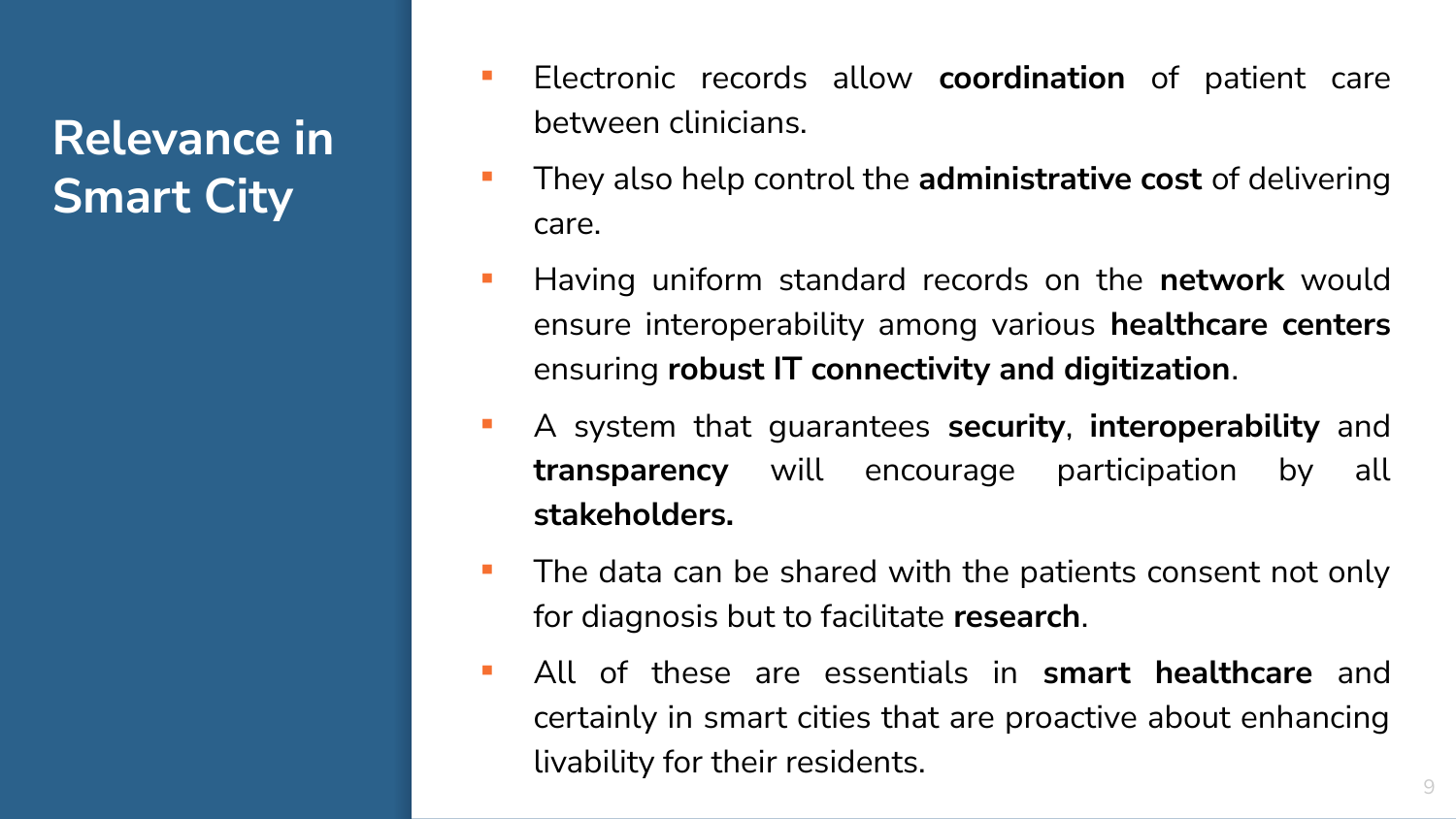

Electronic records allow coordination of patient care between clinicians.
They also help control the administrative cost of delivering care.
Having uniform standard records on the network would ensure interoperability among various healthcare centers ensuring robust IT connectivity and digitization.
A system that guarantees security, interoperability and transparency will encourage participation by all stakeholders.
The data can be shared with the patients consent not only for diagnosis but to facilitate research.
All of these are essentials in smart healthcare and certainly in smart cities that are proactive about enhancing livability for their residents.

# Relevance in Smart City
9